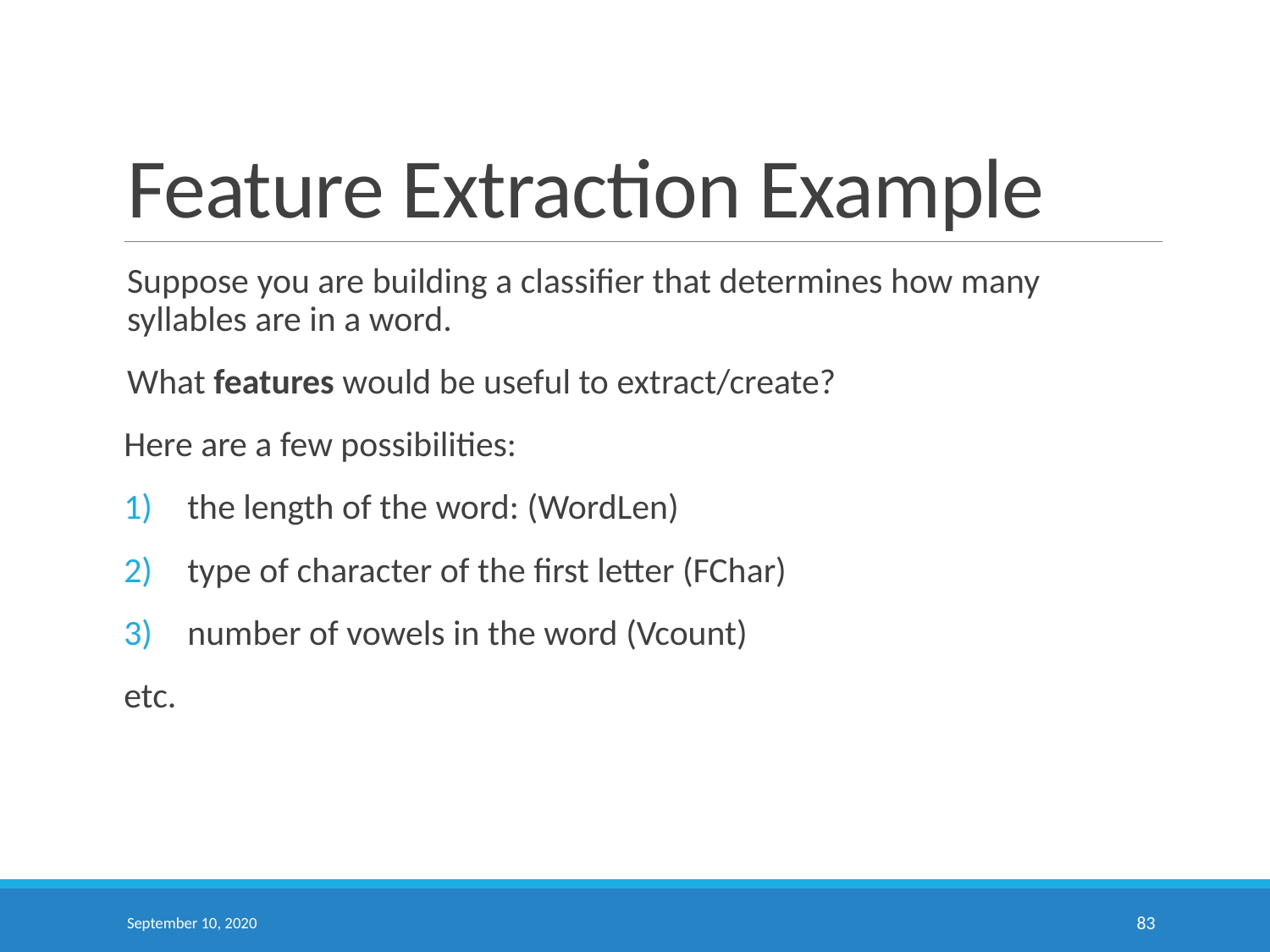

# Feature Extraction Example
Suppose you are building a classifier that determines how many syllables are in a word.
What features would be useful to extract/create?
Here are a few possibilities:
the length of the word: (WordLen)
type of character of the first letter (FChar)
number of vowels in the word (Vcount)
etc.

September 10, 2020
83